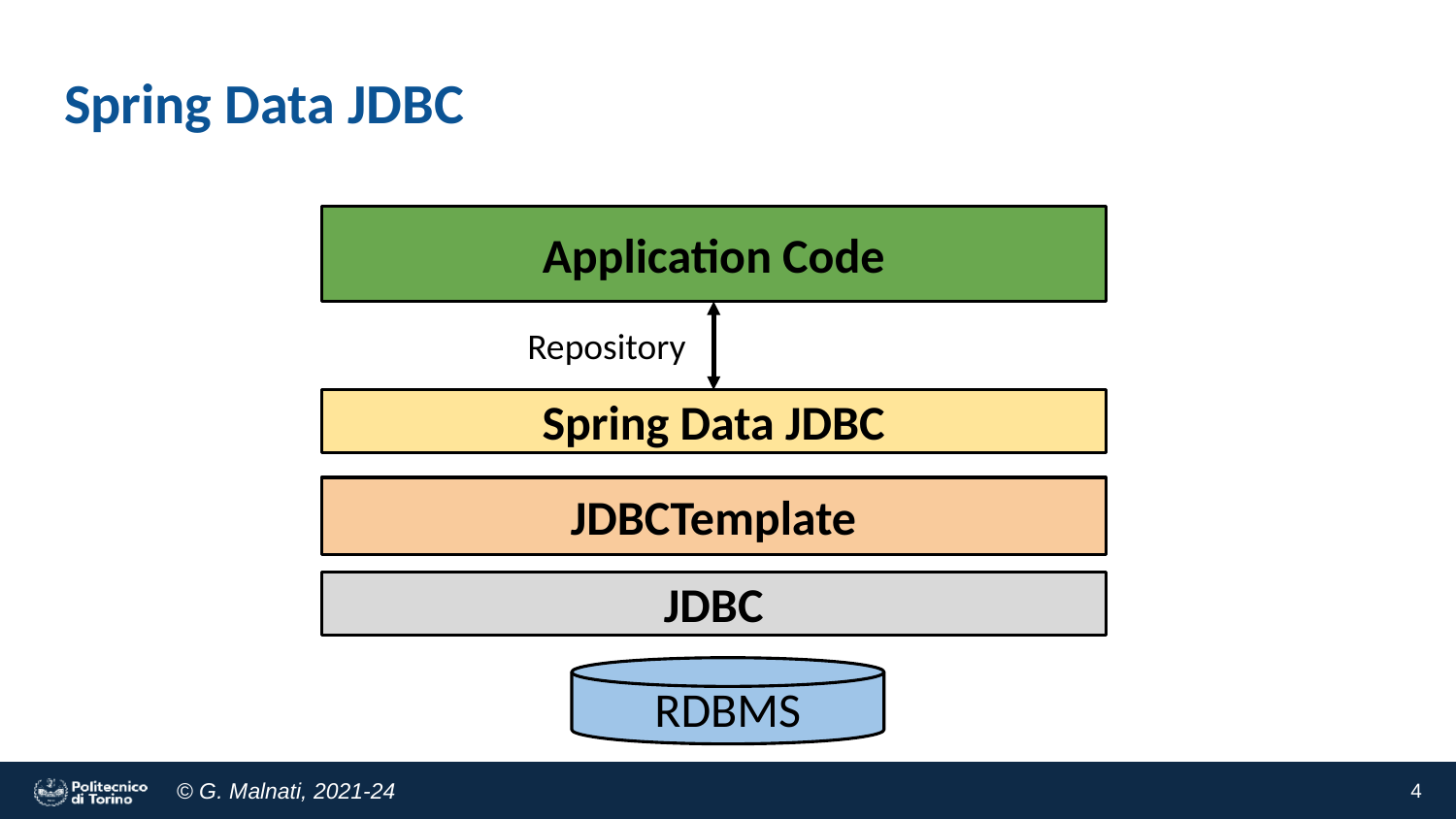

# Spring Data JDBC
Application Code
Repository
Spring Data JDBC
JDBCTemplate
JDBC
RDBMS
4